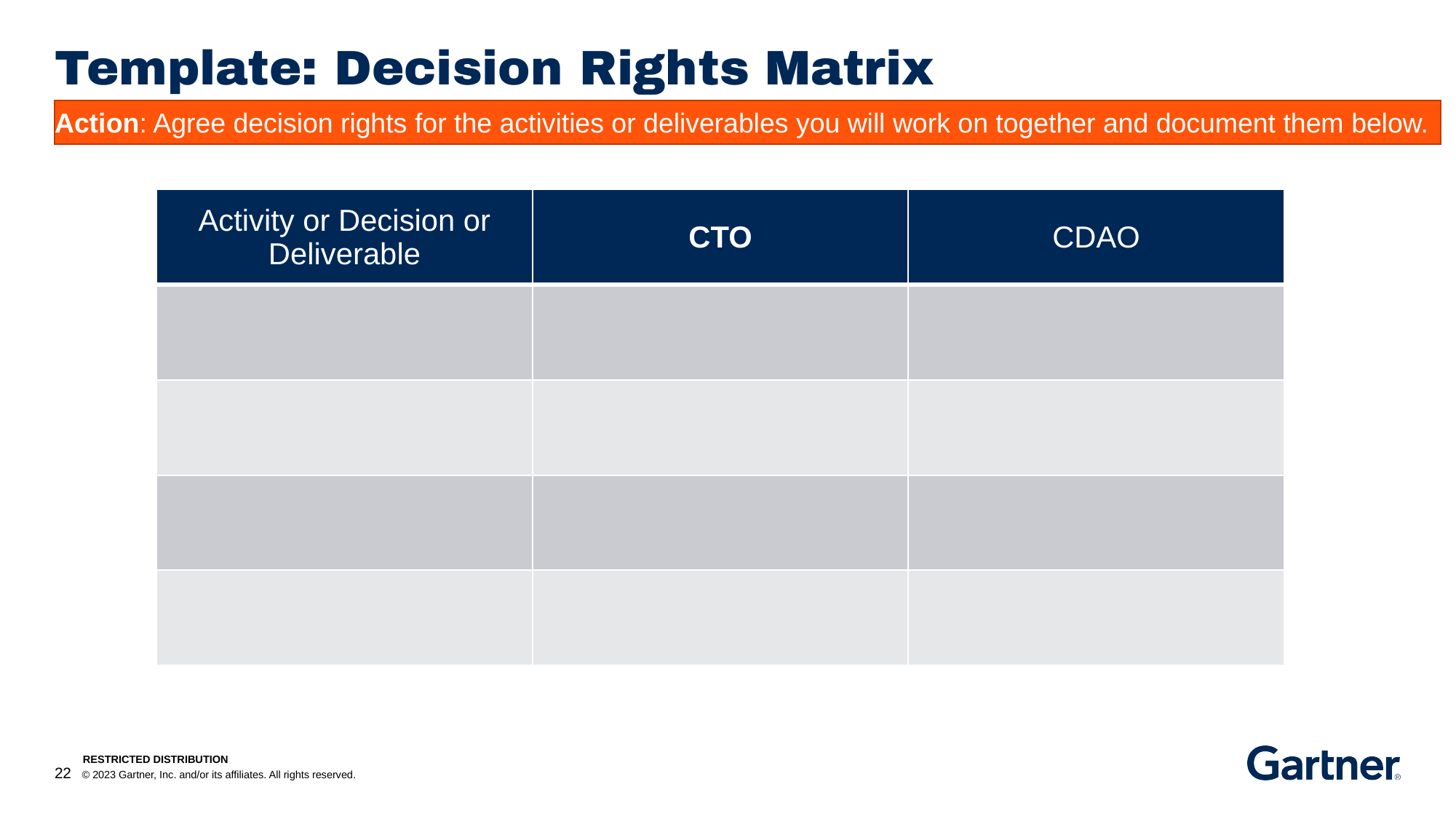

# Template: Decision Rights Matrix
Action: Agree decision rights for the activities or deliverables you will work on together and document them below.
| Activity or Decision or Deliverable | CTO | CDAO |
| --- | --- | --- |
|  |  |  |
|  |  |  |
|  |  |  |
|  |  |  |